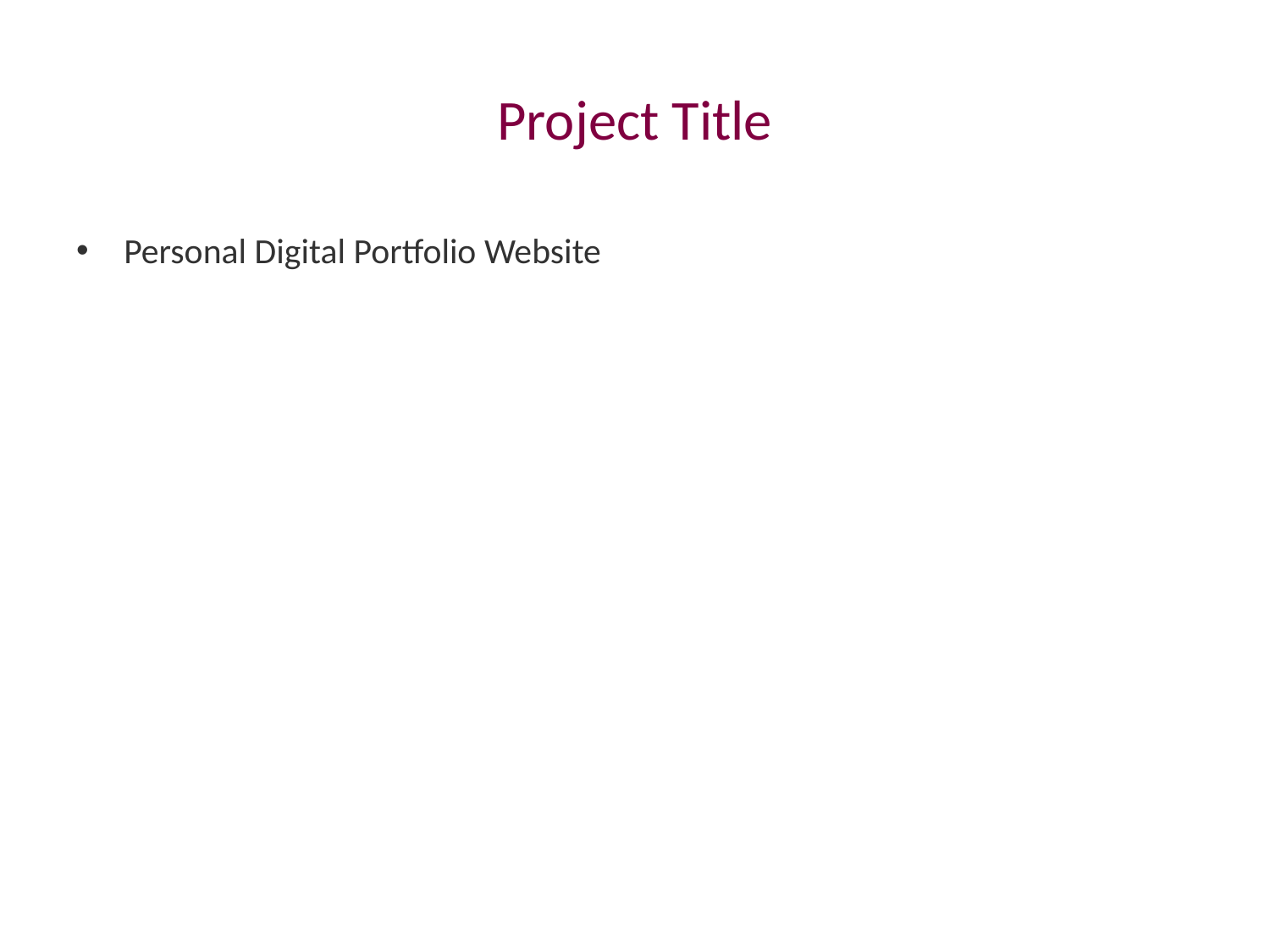

# Project Title
Personal Digital Portfolio Website